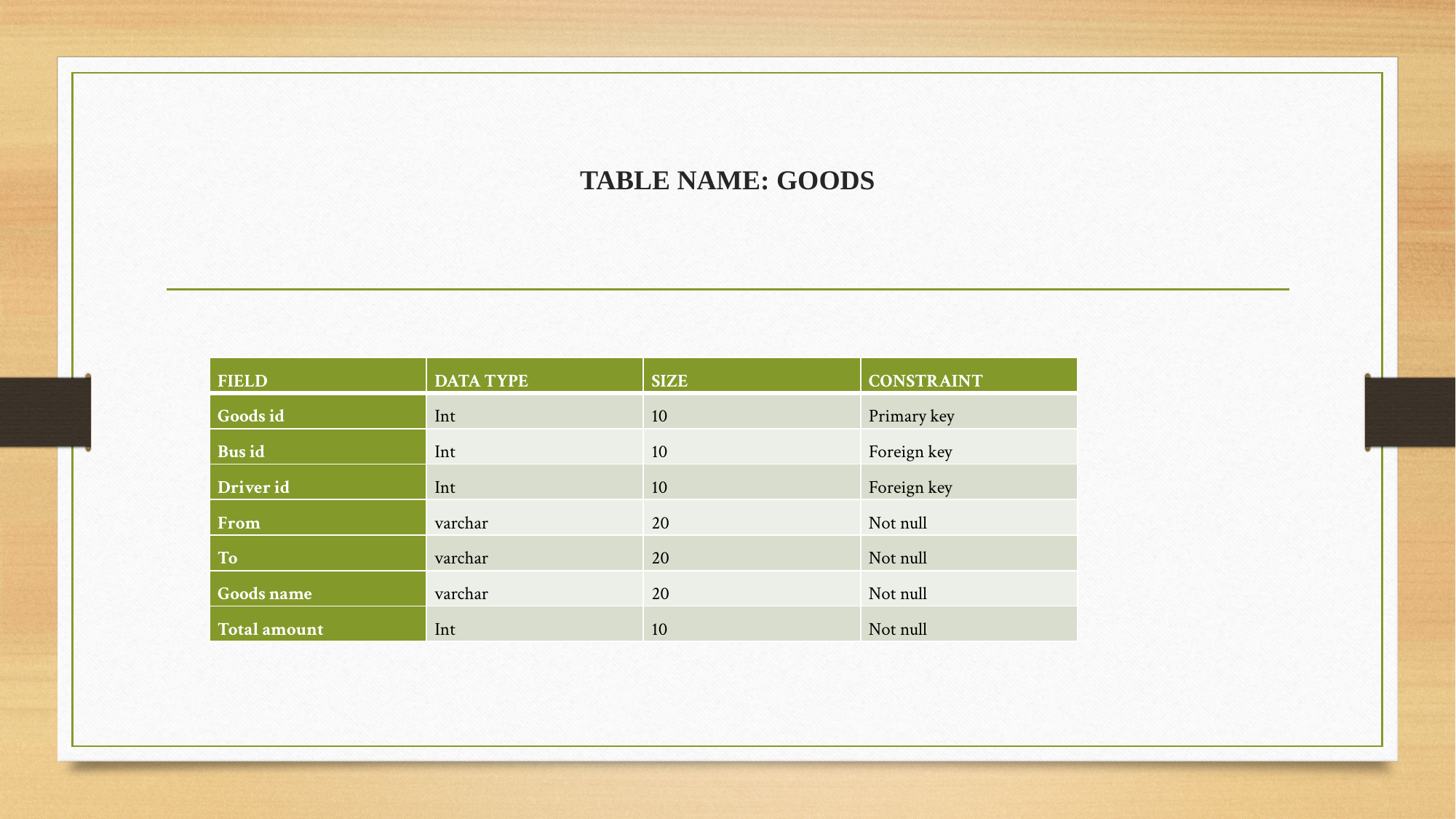

# TABLE NAME: GOODS
| FIELD | DATA TYPE | SIZE | CONSTRAINT |
| --- | --- | --- | --- |
| Goods id | Int | 10 | Primary key |
| Bus id | Int | 10 | Foreign key |
| Driver id | Int | 10 | Foreign key |
| From | varchar | 20 | Not null |
| To | varchar | 20 | Not null |
| Goods name | varchar | 20 | Not null |
| Total amount | Int | 10 | Not null |